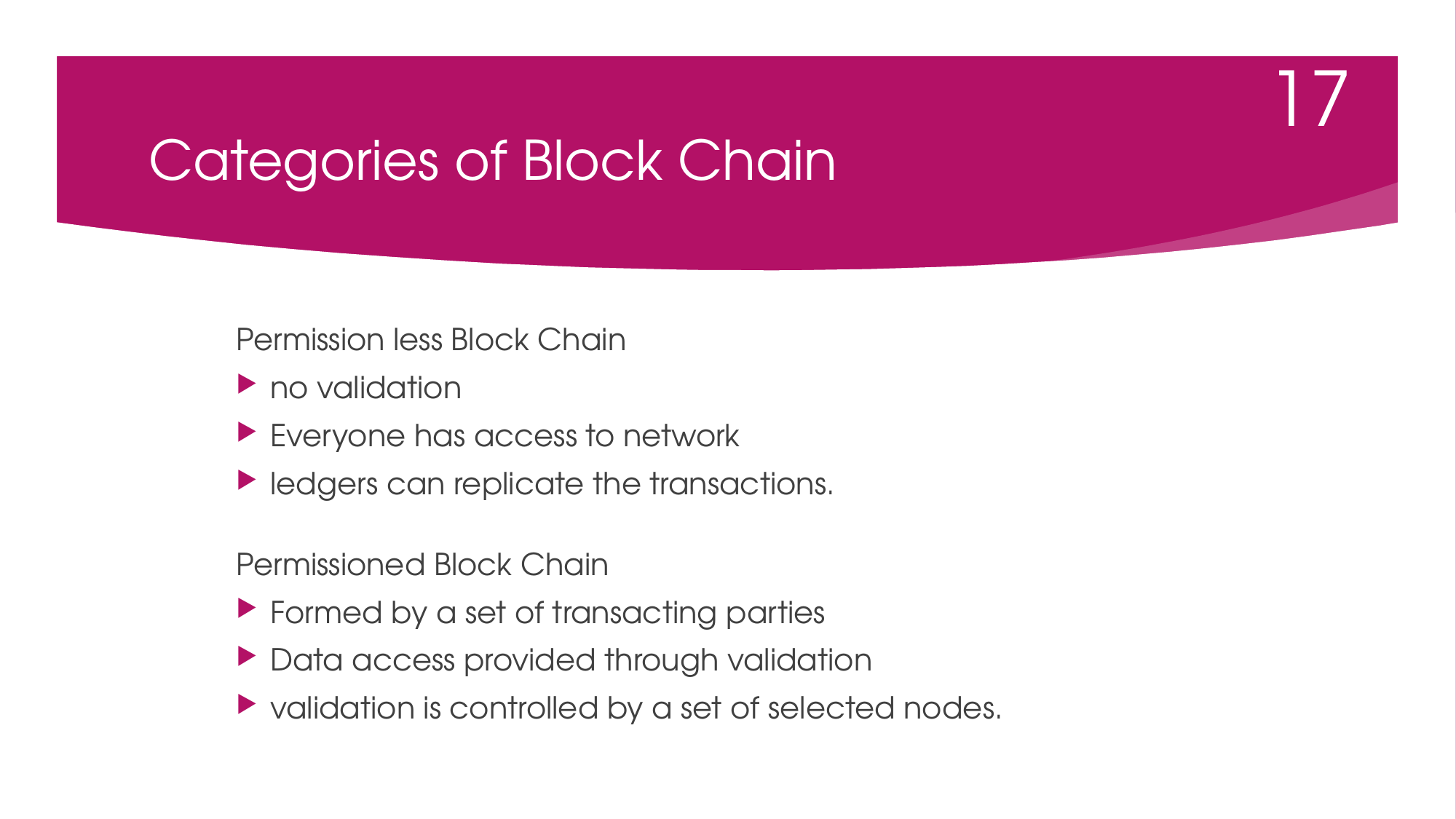

17
# Categories of Block Chain

Permission less Block Chain
no validation
Everyone has access to network
ledgers can replicate the transactions.
Permissioned Block Chain
Formed by a set of transacting parties
Data access provided through validation
validation is controlled by a set of selected nodes.